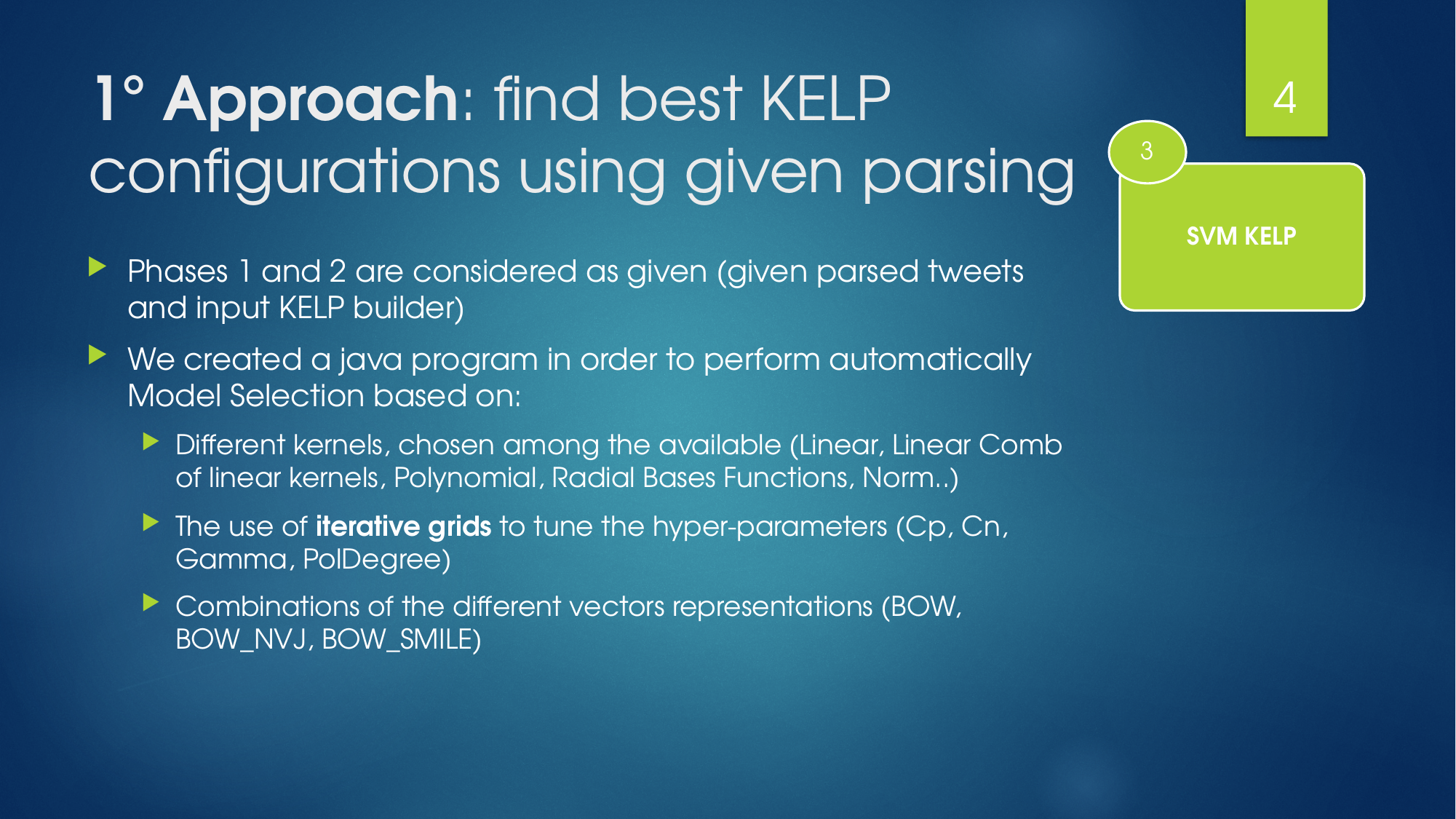

4
# 1° Approach: find best KELP configurations using given parsing

3

SVM KELP
Phases 1 and 2 are considered as given (given parsed tweets and input KELP builder)
We created a java program in order to perform automatically Model Selection based on:
Different kernels, chosen among the available (Linear, Linear Comb of linear kernels, Polynomial, Radial Bases Functions, Norm..)
The use of iterative grids to tune the hyper-parameters (Cp, Cn, Gamma, PolDegree)
Combinations of the different vectors representations (BOW, BOW_NVJ, BOW_SMILE)